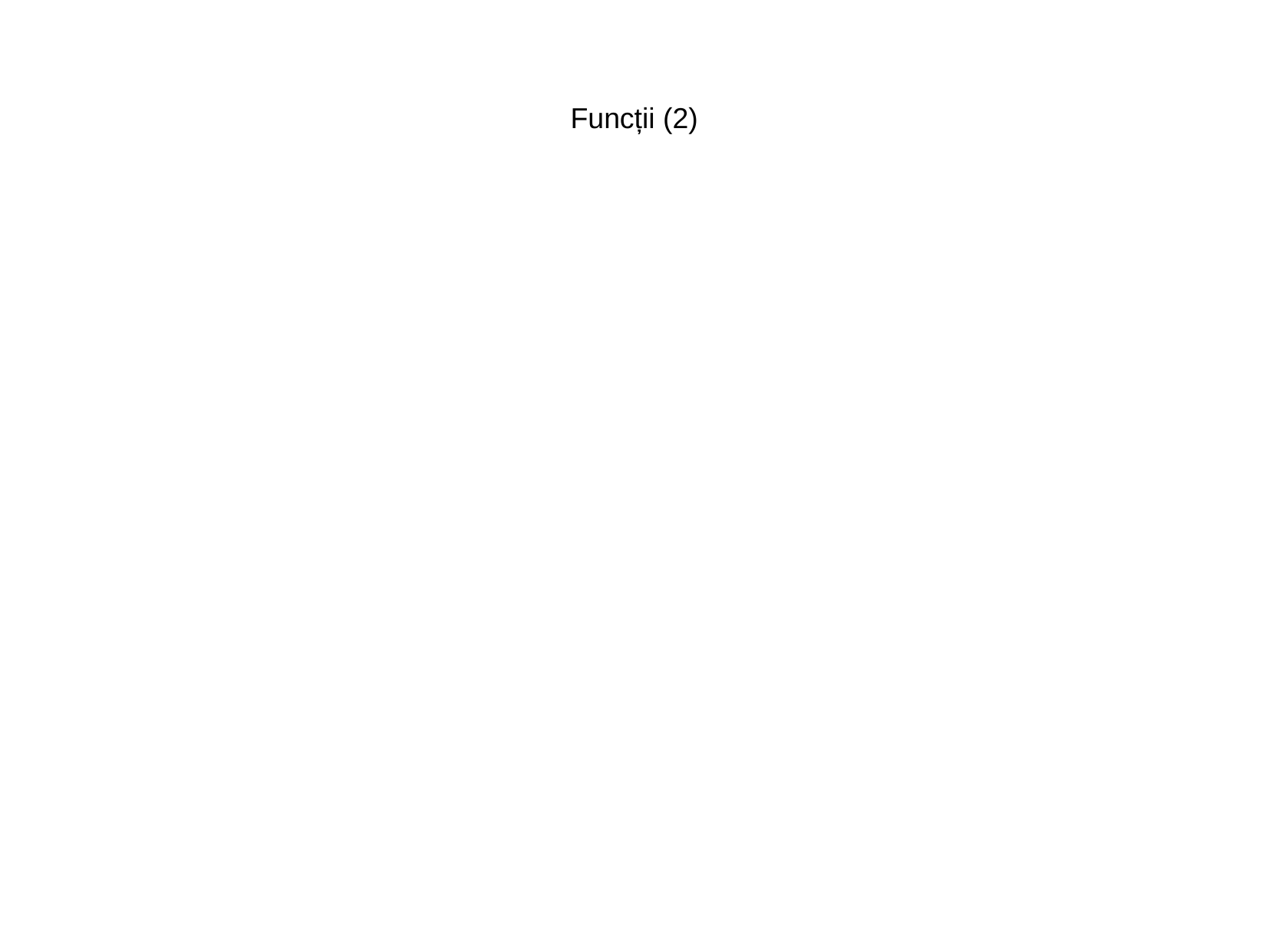

Funcții (2)
>>> def func5(*args, **kwargs):
...          print args
...          print kwargs
...
>>> func5(1, 2, c=4, d=5)
(1, 2)
{'c': 4, 'd': 5}
>>>